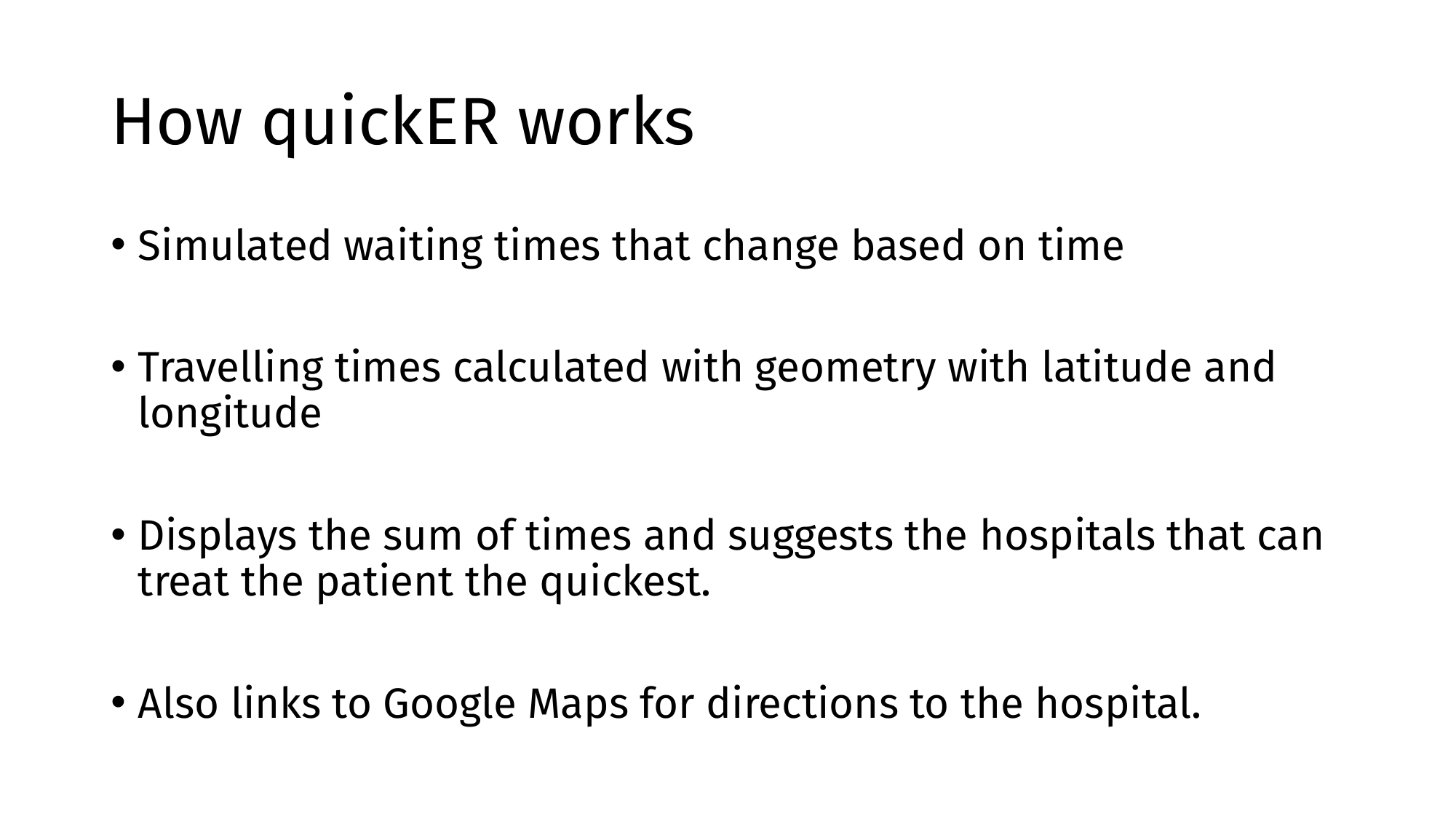

# How quickER works
Simulated waiting times that change based on time

Travelling times calculated with geometry with latitude and longitude

Displays the sum of times and suggests the hospitals that can treat the patient the quickest.

Also links to Google Maps for directions to the hospital.